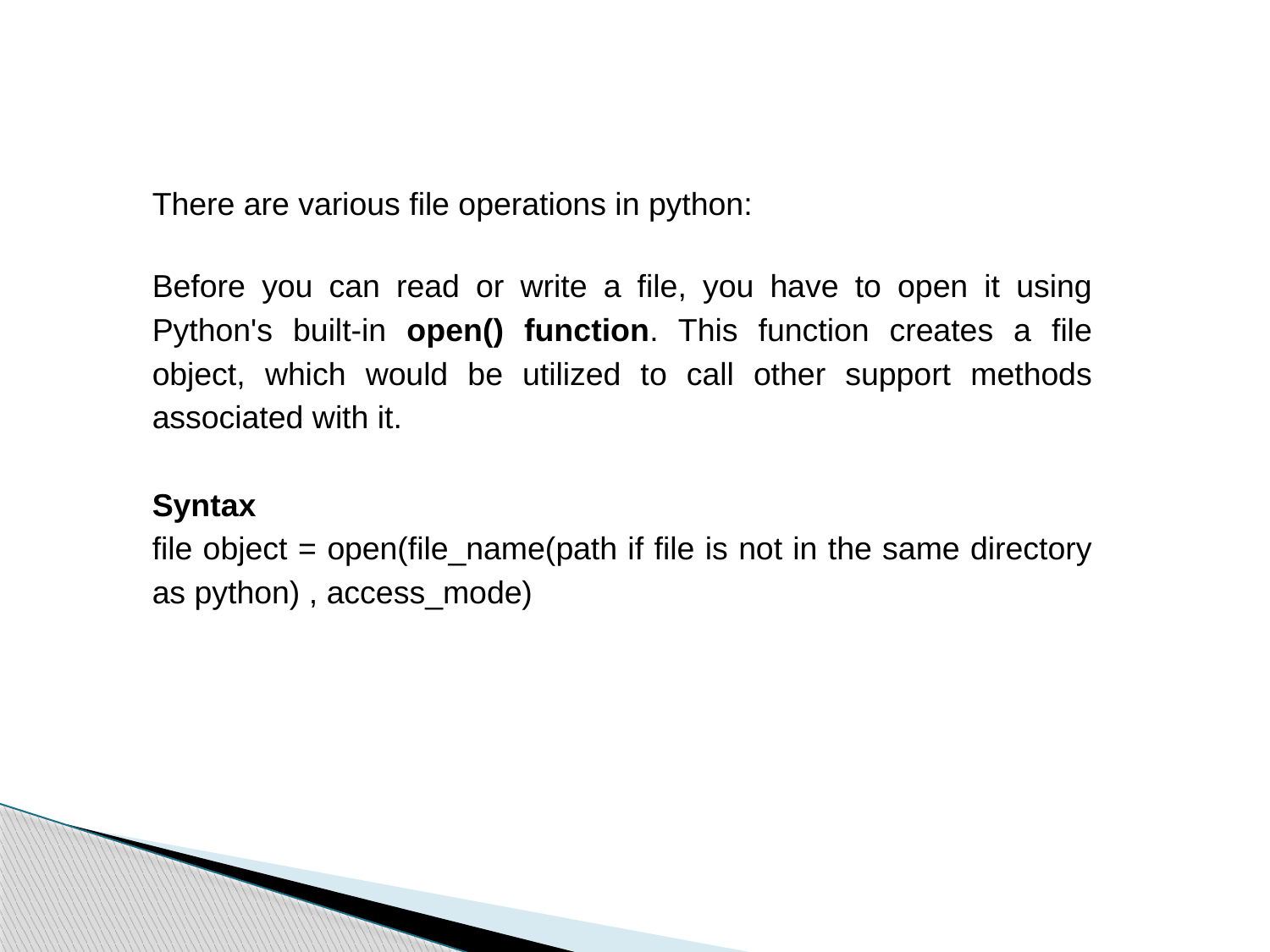

There are various file operations in python:

Before you can read or write a file, you have to open it using Python's built-in open() function. This function creates a file object, which would be utilized to call other support methods associated with it.

Syntax
file object = open(file_name(path if file is not in the same directory as python) , access_mode)